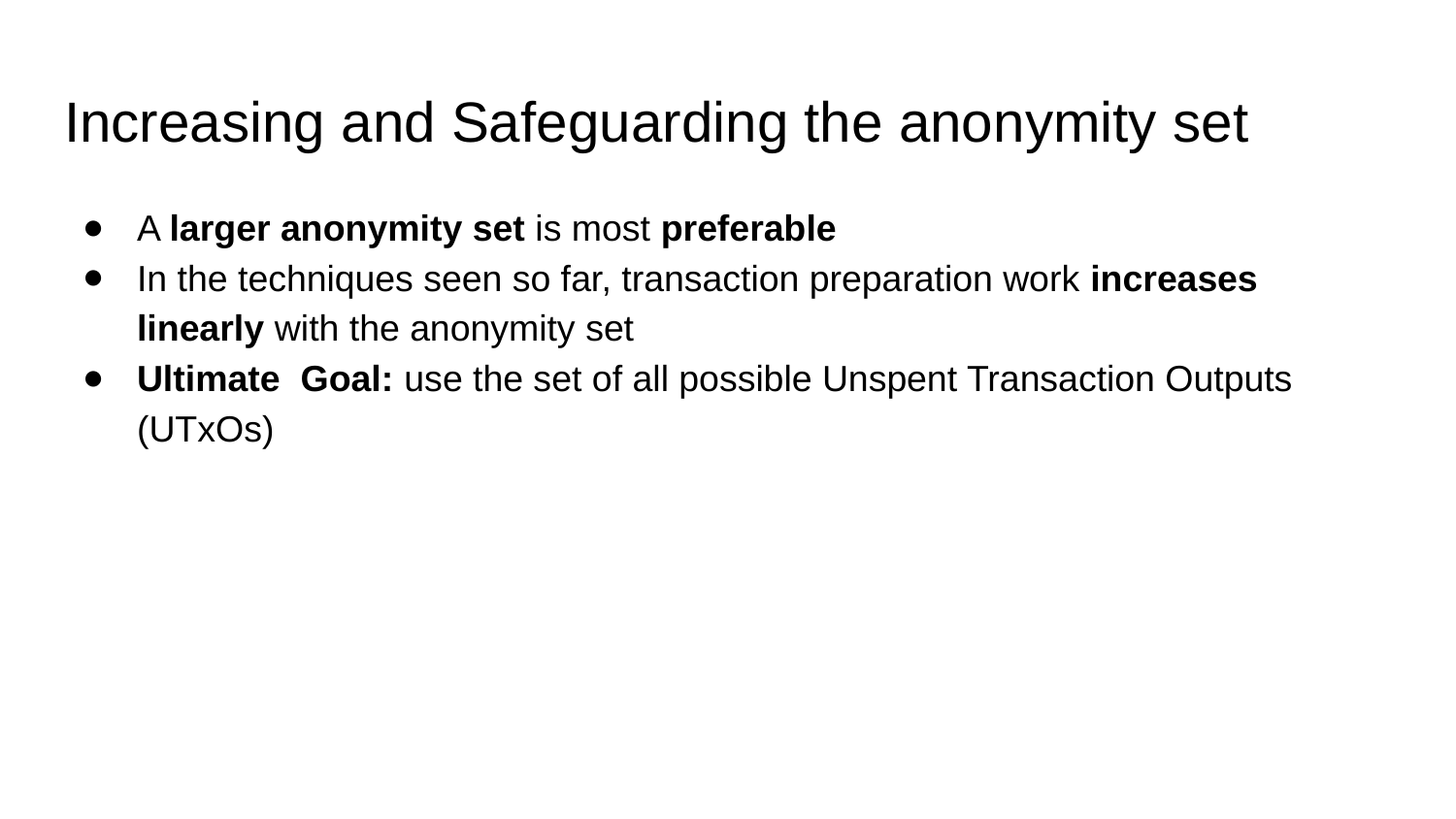

# Increasing and Safeguarding the anonymity set
A larger anonymity set is most preferable
In the techniques seen so far, transaction preparation work increases linearly with the anonymity set
Ultimate  Goal: use the set of all possible Unspent Transaction Outputs (UTxOs)